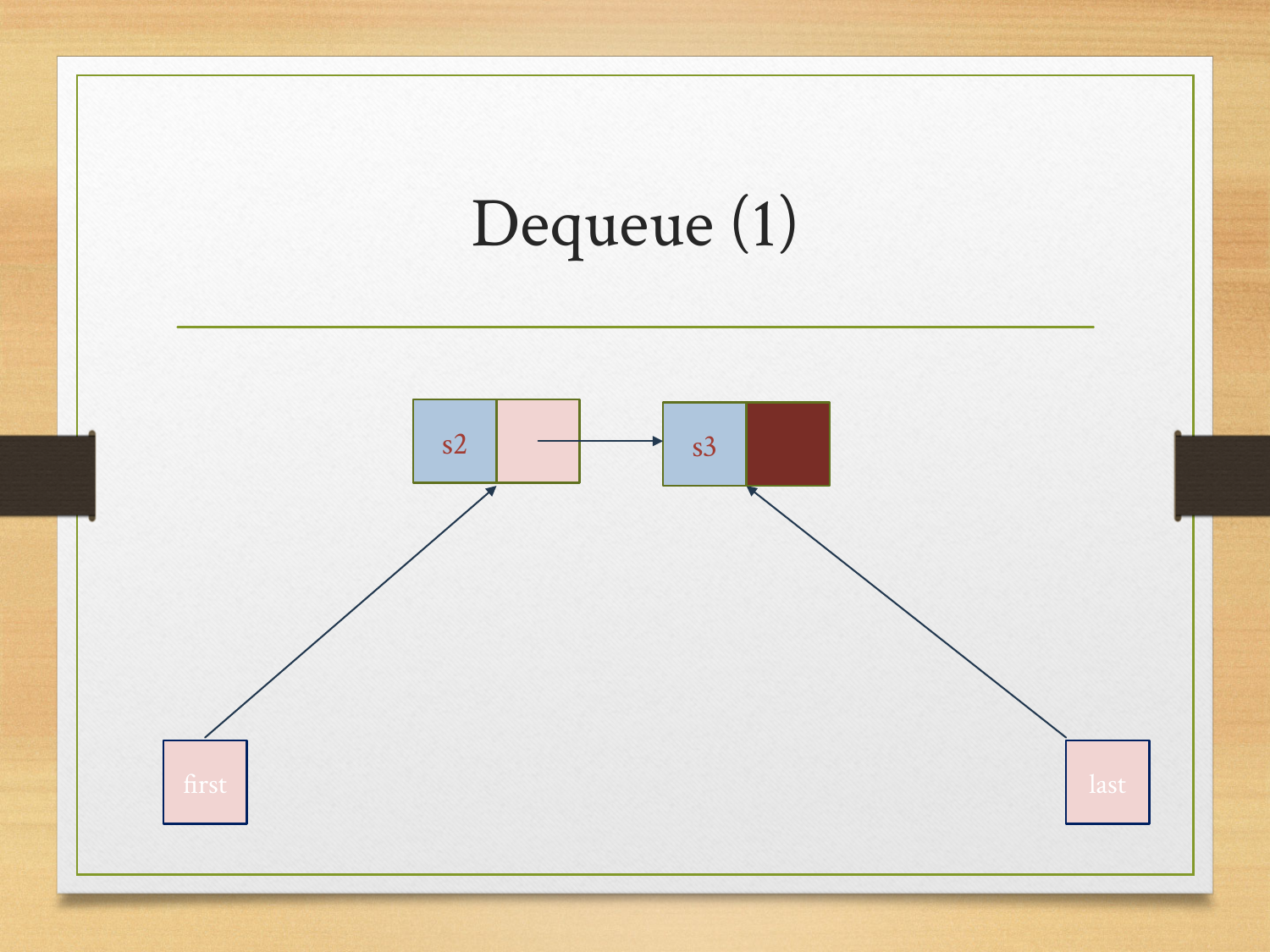

# Dequeue (1)
s2

s3

last
first